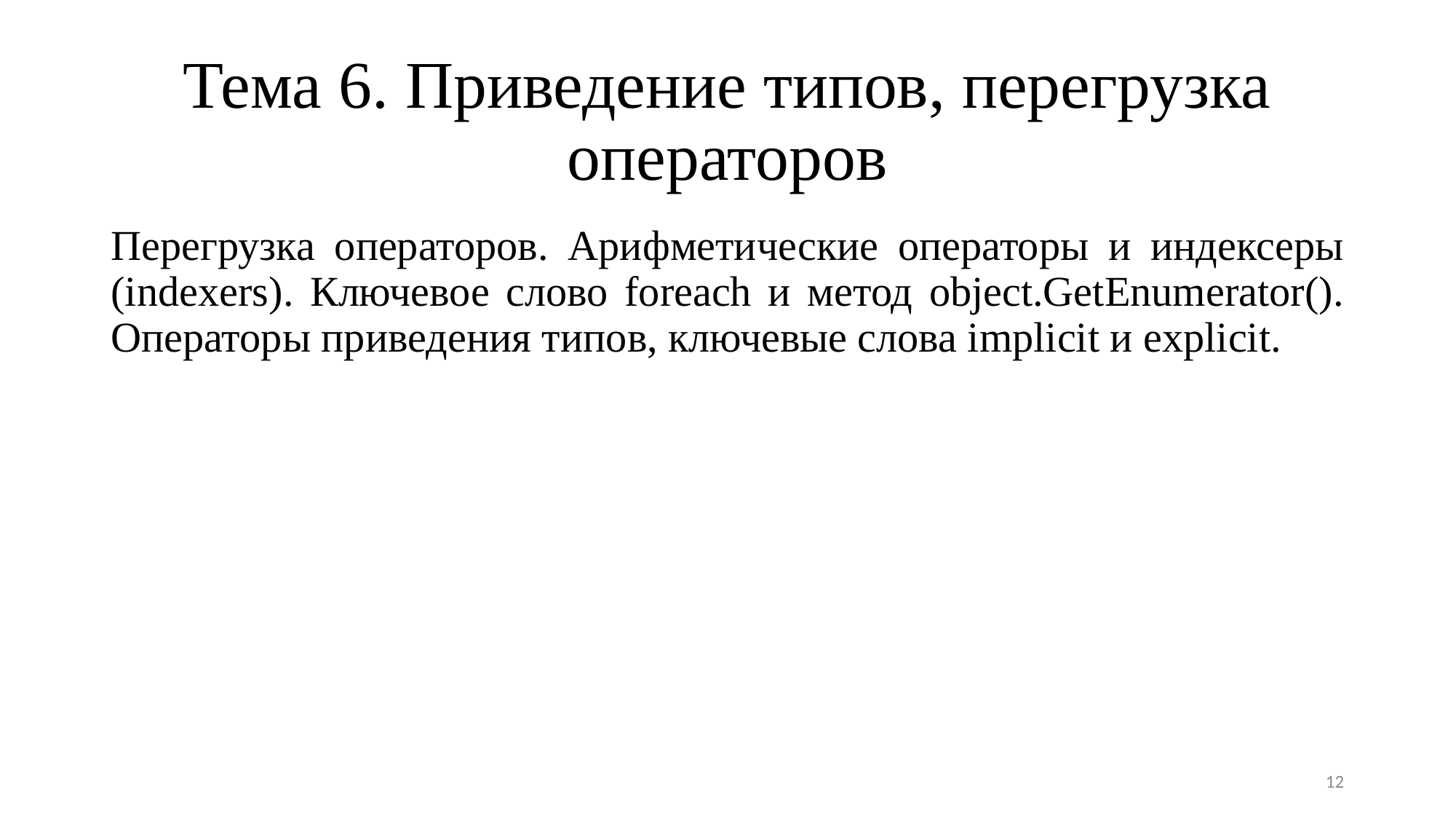

# Тема 6. Приведение типов, перегрузка операторов
Перегрузка операторов. Арифметические операторы и индексеры (indexers). Ключевое слово foreach и метод object.GetEnumerator(). Операторы приведения типов, ключевые слова implicit и explicit.

12